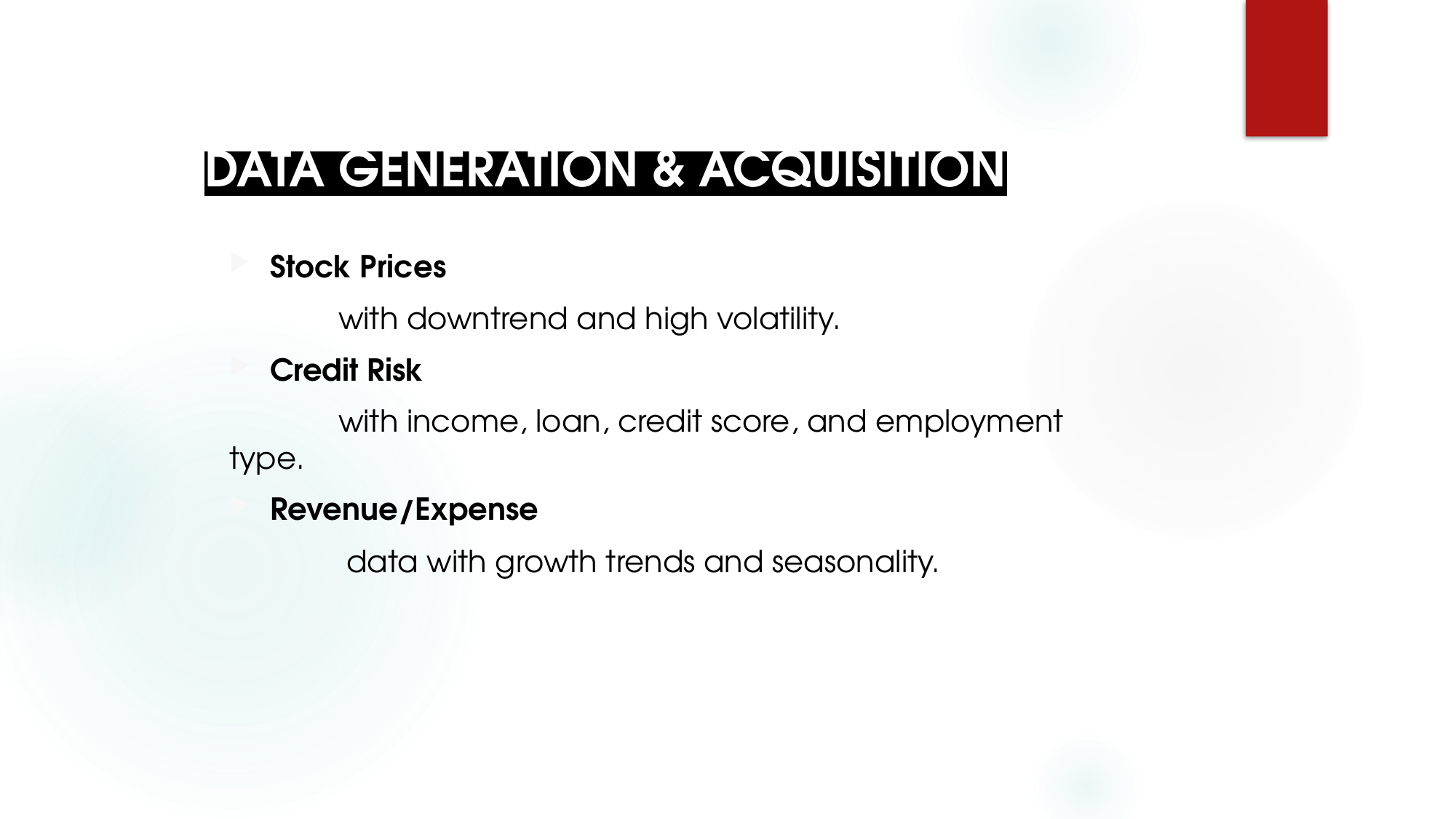

# DATA GENERATION & ACQUISITION
Stock Prices
	with downtrend and high volatility.
Credit Risk
	with income, loan, credit score, and employment type.
Revenue/Expense
	 data with growth trends and seasonality.